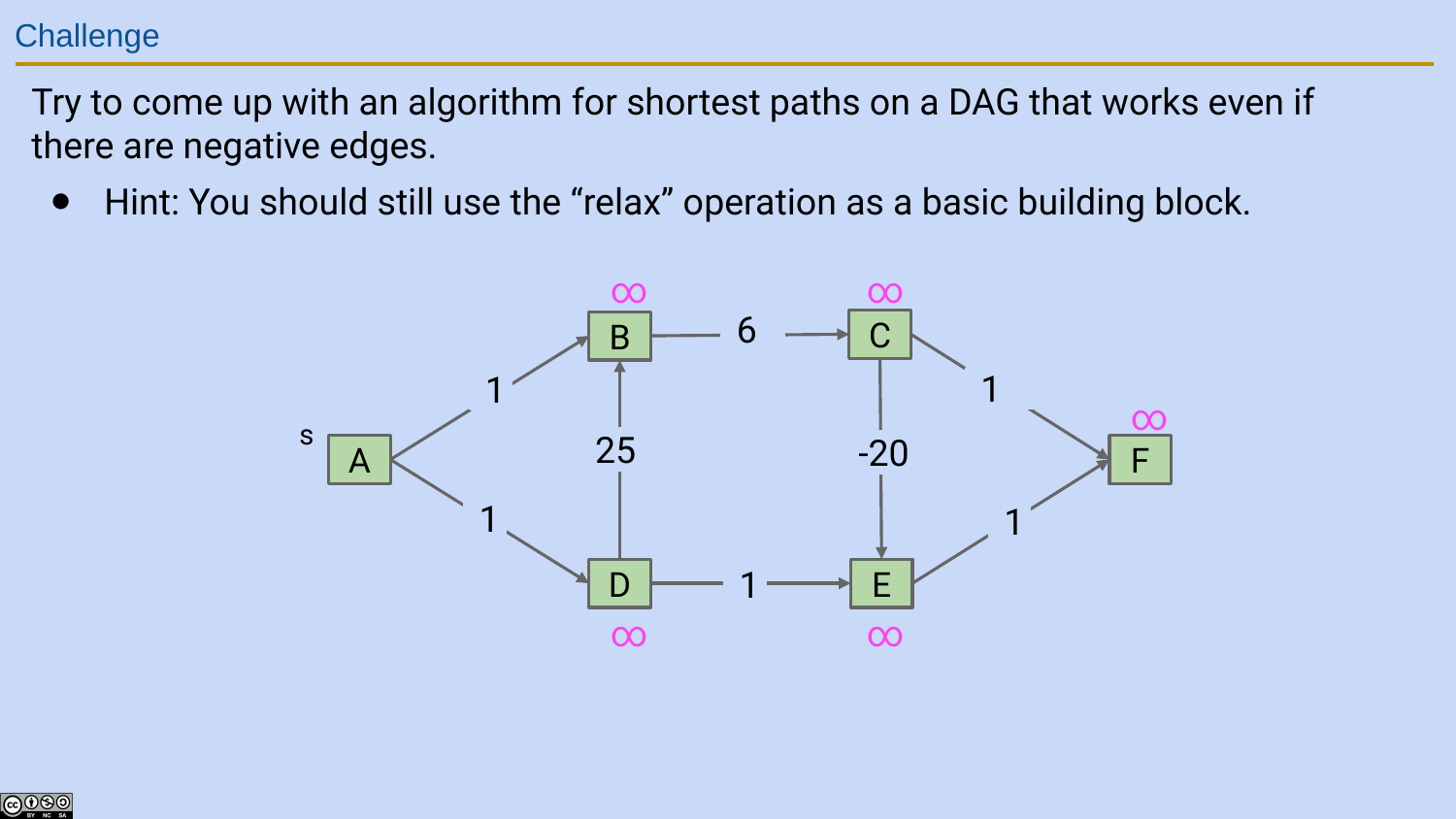

# Challenge
Try to come up with an algorithm for shortest paths on a DAG that works even if there are negative edges.
Hint: You should still use the “relax” operation as a basic building block.
∞
∞
6
C
B
1
1
s
25
-20
A
F
1
1
E
D
1
∞
∞
∞